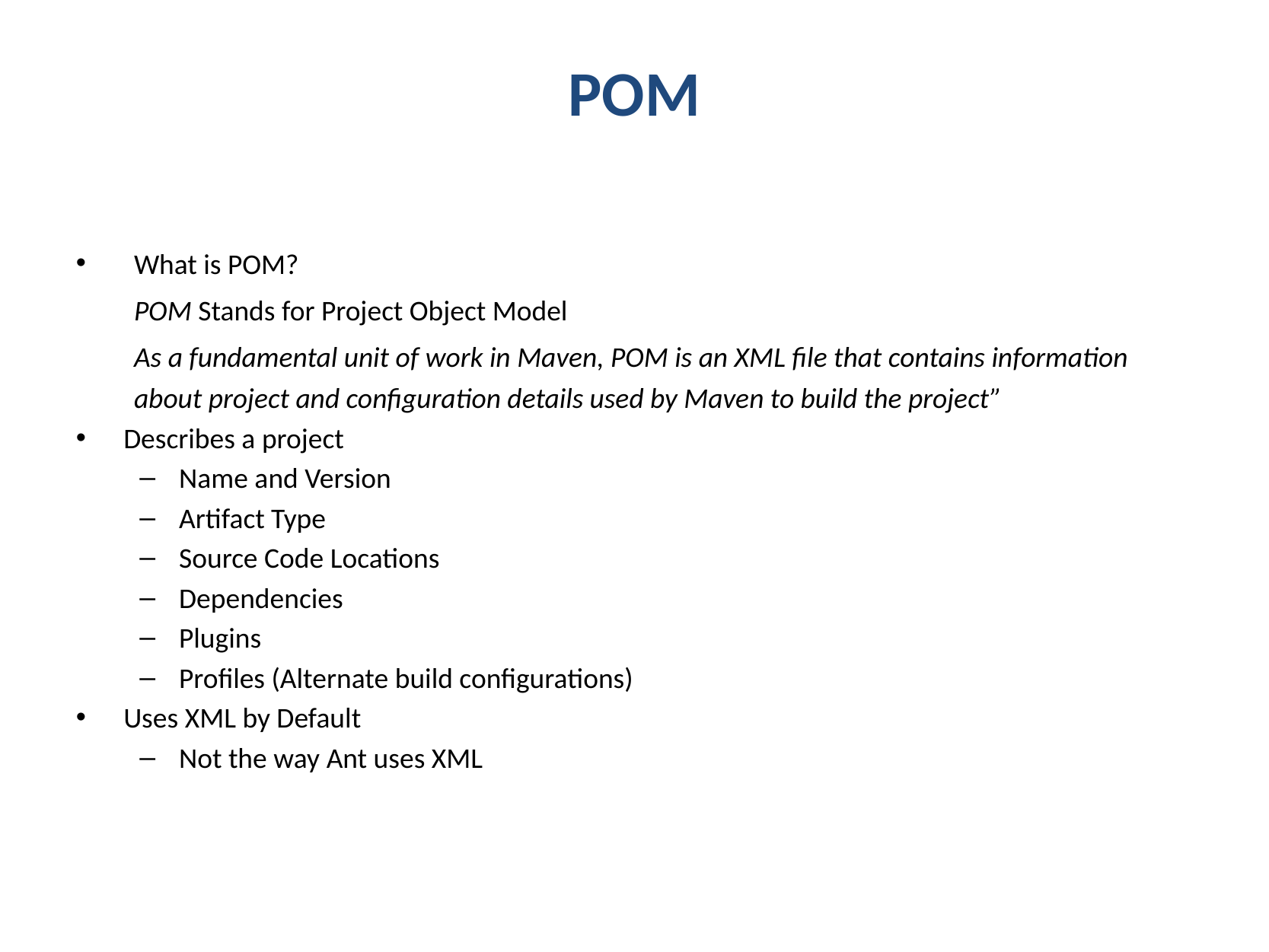

# POM
What is POM?
POM Stands for Project Object Model
As a fundamental unit of work in Maven, POM is an XML file that contains information about project and configuration details used by Maven to build the project”
Describes a project
Name and Version
Artifact Type
Source Code Locations
Dependencies
Plugins
Profiles (Alternate build configurations)
Uses XML by Default
Not the way Ant uses XML